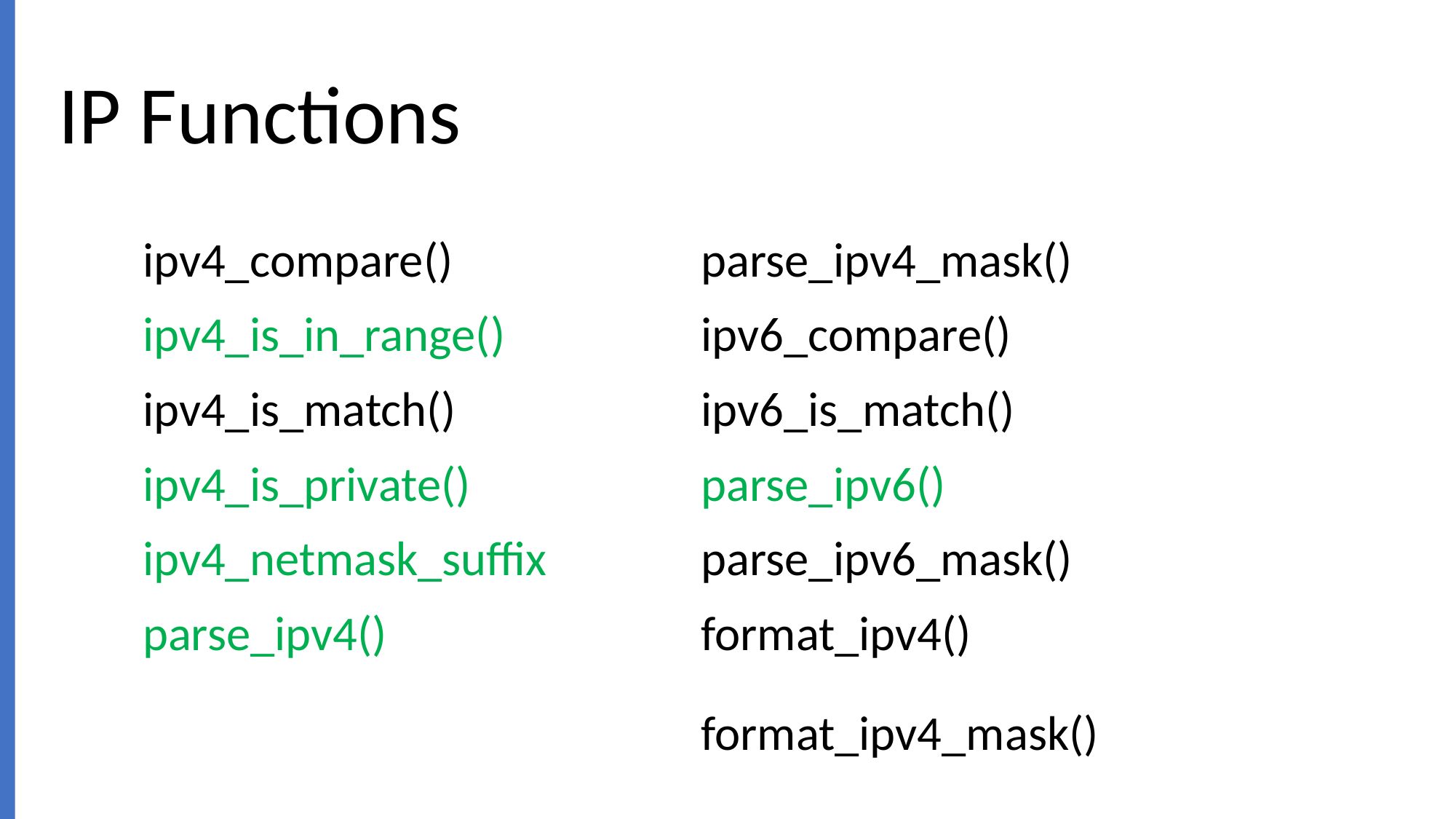

# IP Functions
| ipv4\_compare() | parse\_ipv4\_mask() |
| --- | --- |
| ipv4\_is\_in\_range() | ipv6\_compare() |
| ipv4\_is\_match() | ipv6\_is\_match() |
| ipv4\_is\_private() | parse\_ipv6() |
| ipv4\_netmask\_suffix | parse\_ipv6\_mask() |
| parse\_ipv4() | format\_ipv4() |
|  | format\_ipv4\_mask() |